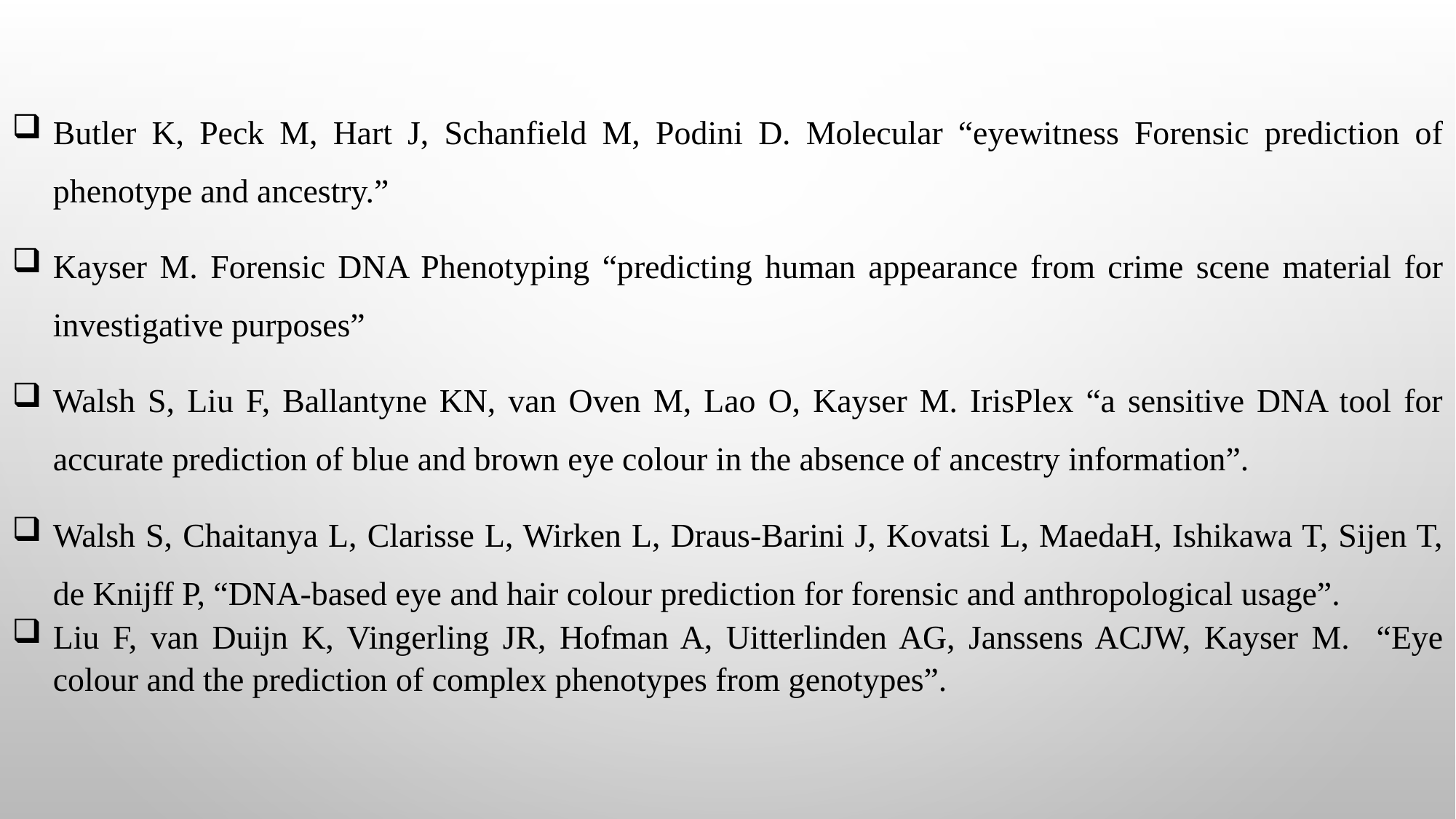

Butler K, Peck M, Hart J, Schanfield M, Podini D. Molecular “eyewitness Forensic prediction of phenotype and ancestry.”
Kayser M. Forensic DNA Phenotyping “predicting human appearance from crime scene material for investigative purposes”
Walsh S, Liu F, Ballantyne KN, van Oven M, Lao O, Kayser M. IrisPlex “a sensitive DNA tool for accurate prediction of blue and brown eye colour in the absence of ancestry information”.
Walsh S, Chaitanya L, Clarisse L, Wirken L, Draus-Barini J, Kovatsi L, MaedaH, Ishikawa T, Sijen T, de Knijff P, “DNA-based eye and hair colour prediction for forensic and anthropological usage”.
Liu F, van Duijn K, Vingerling JR, Hofman A, Uitterlinden AG, Janssens ACJW, Kayser M.  “Eye colour and the prediction of complex phenotypes from genotypes”.